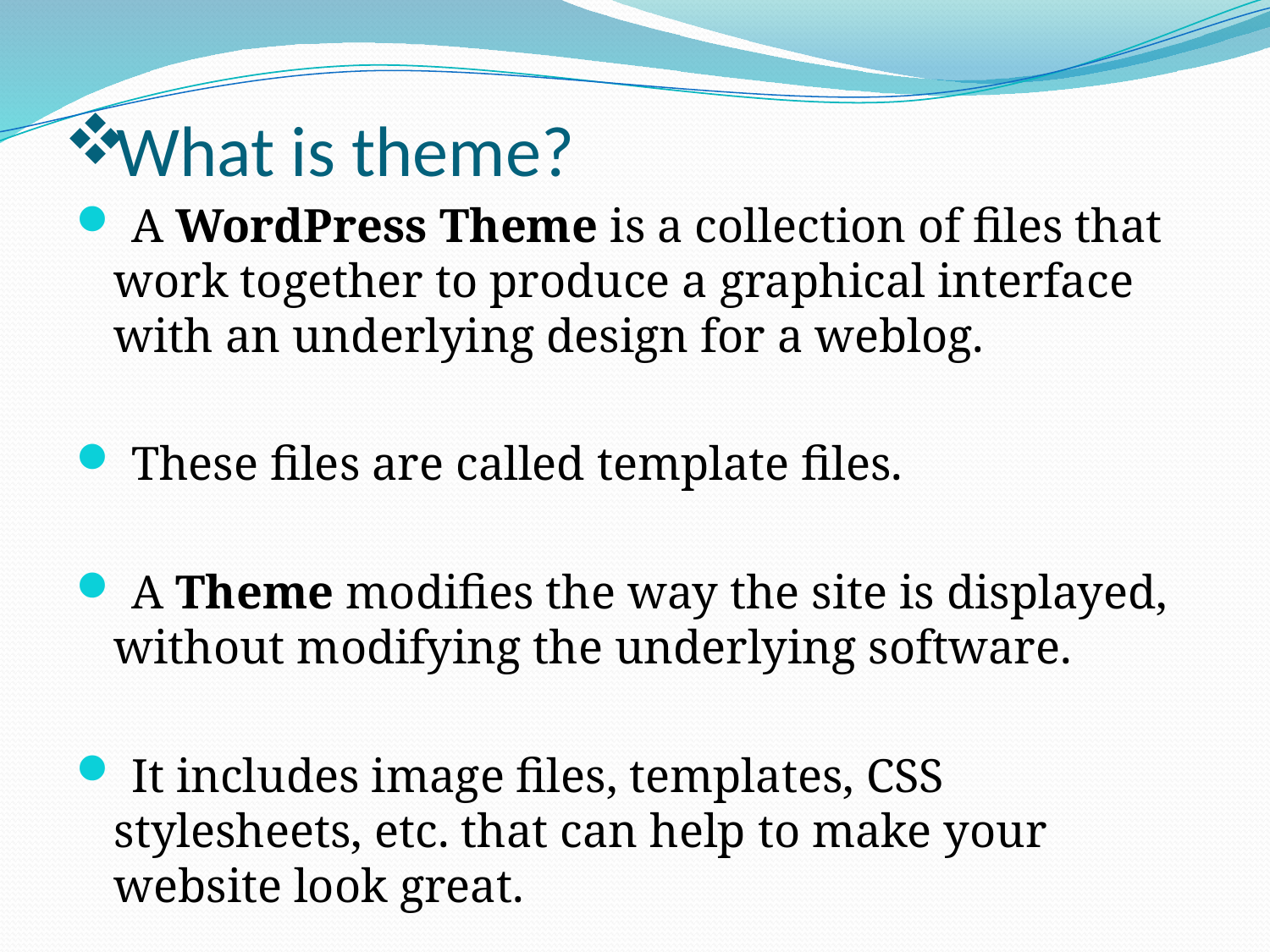

# What is theme?
 A WordPress Theme is a collection of files that work together to produce a graphical interface with an underlying design for a weblog.

 These files are called template files.

 A Theme modifies the way the site is displayed, without modifying the underlying software.

 It includes image files, templates, CSS stylesheets, etc. that can help to make your website look great.